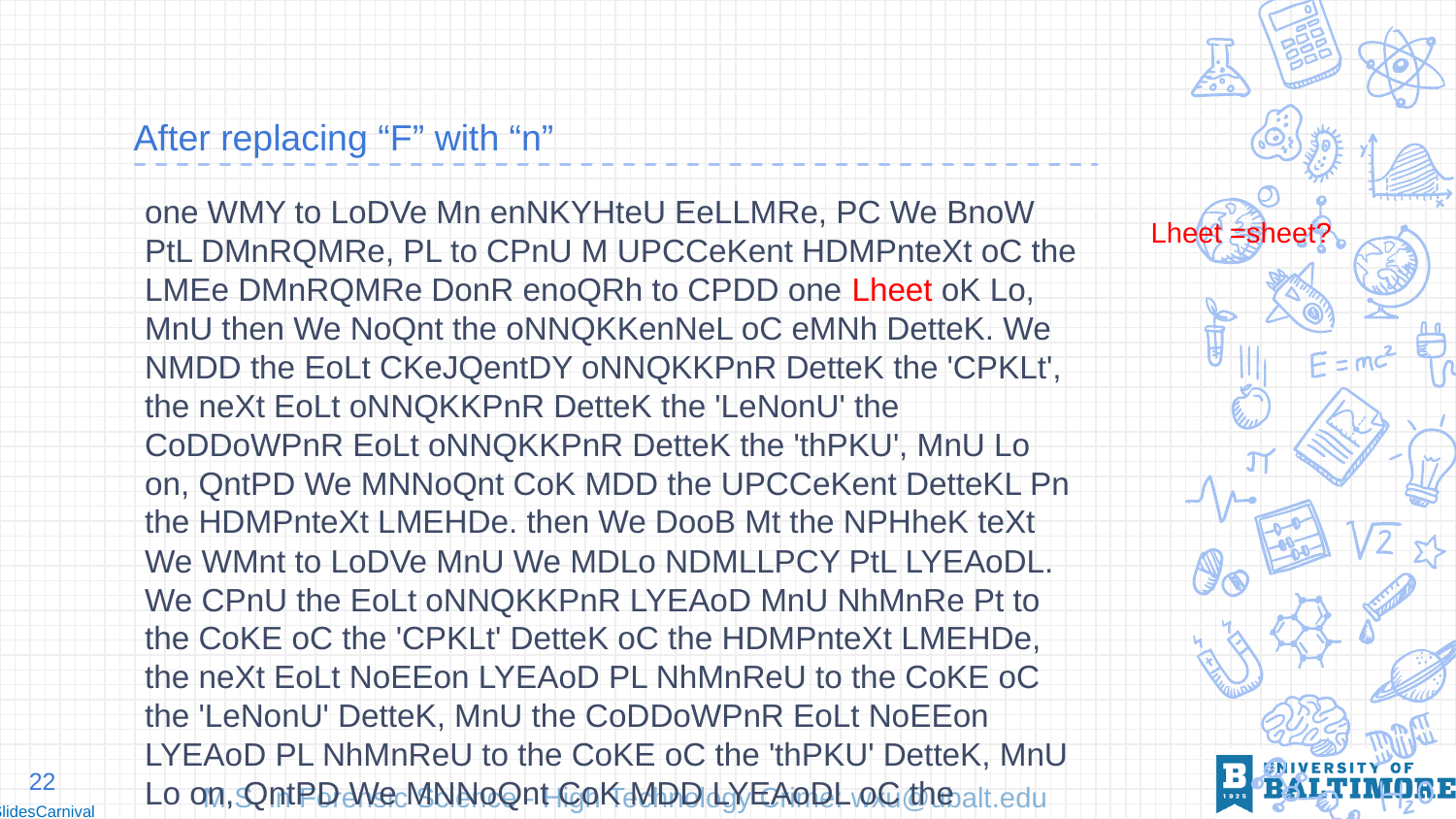

# After replacing “F” with “n”
one WMY to LoDVe Mn enNKYHteU EeLLMRe, PC We BnoW PtL DMnRQMRe, PL to CPnU M UPCCeKent HDMPnteXt oC the LMEe DMnRQMRe DonR enoQRh to CPDD one Lheet oK Lo, MnU then We NoQnt the oNNQKKenNeL oC eMNh DetteK. We NMDD the EoLt CKeJQentDY oNNQKKPnR DetteK the 'CPKLt', the neXt EoLt oNNQKKPnR DetteK the 'LeNonU' the CoDDoWPnR EoLt oNNQKKPnR DetteK the 'thPKU', MnU Lo on, QntPD We MNNoQnt CoK MDD the UPCCeKent DetteKL Pn the HDMPnteXt LMEHDe. then We DooB Mt the NPHheK teXt We WMnt to LoDVe MnU We MDLo NDMLLPCY PtL LYEAoDL. We CPnU the EoLt oNNQKKPnR LYEAoD MnU NhMnRe Pt to the CoKE oC the 'CPKLt' DetteK oC the HDMPnteXt LMEHDe, the neXt EoLt NoEEon LYEAoD PL NhMnReU to the CoKE oC the 'LeNonU' DetteK, MnU the CoDDoWPnR EoLt NoEEon LYEAoD PL NhMnReU to the CoKE oC the 'thPKU' DetteK, MnU Lo on, QntPD We MNNoQnt CoK MDD LYEAoDL oC the NKYHtoRKME We WMnt to LoDVe
Lheet =sheet?
22